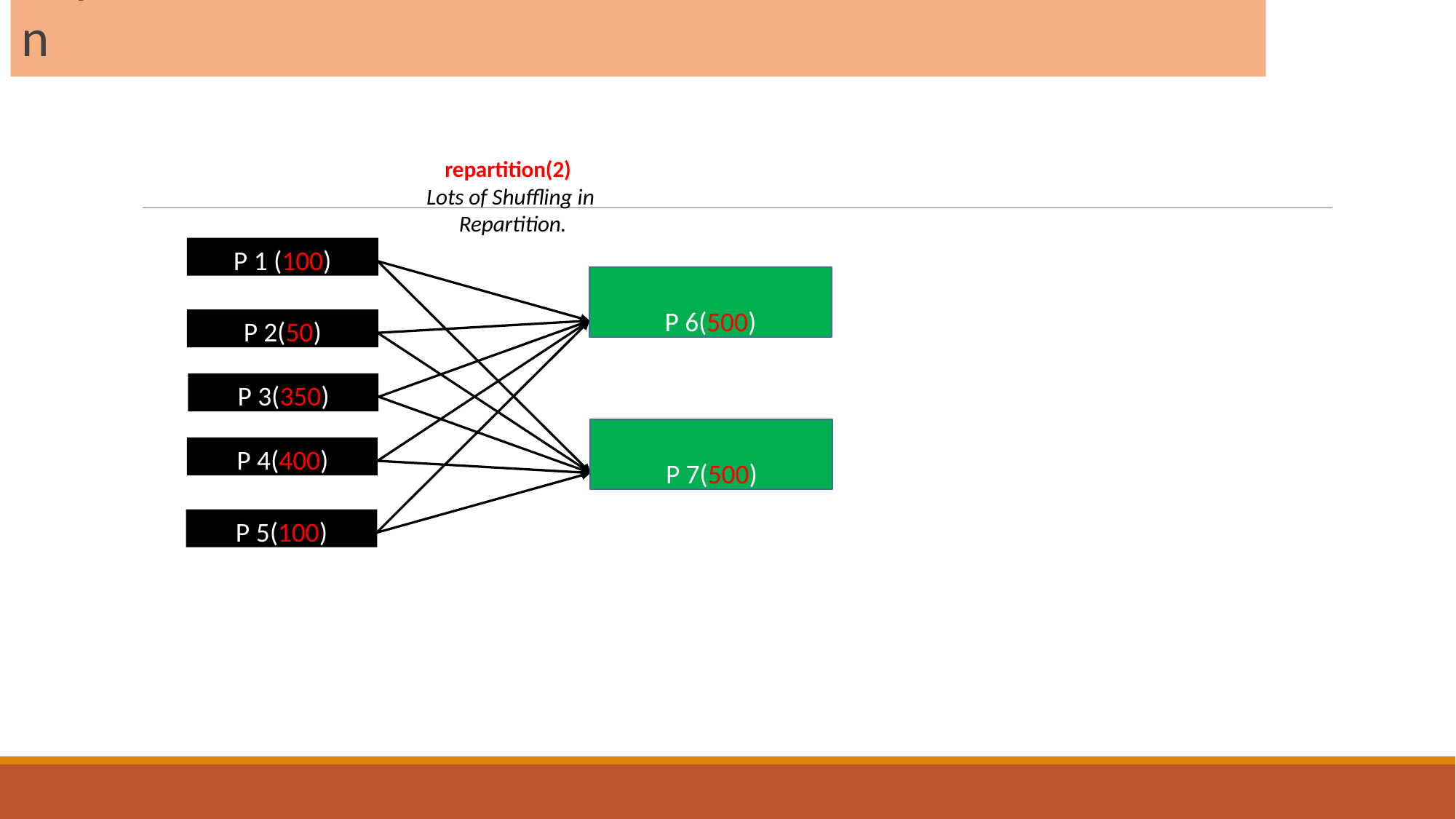

# Repartition
repartition(2)  Lots of Shuffling in  Repartition.
P 1 (100)

P 6(500)
P 2(50)
P 3(350)

P 7(500)
P 4(400)
P 5(100)